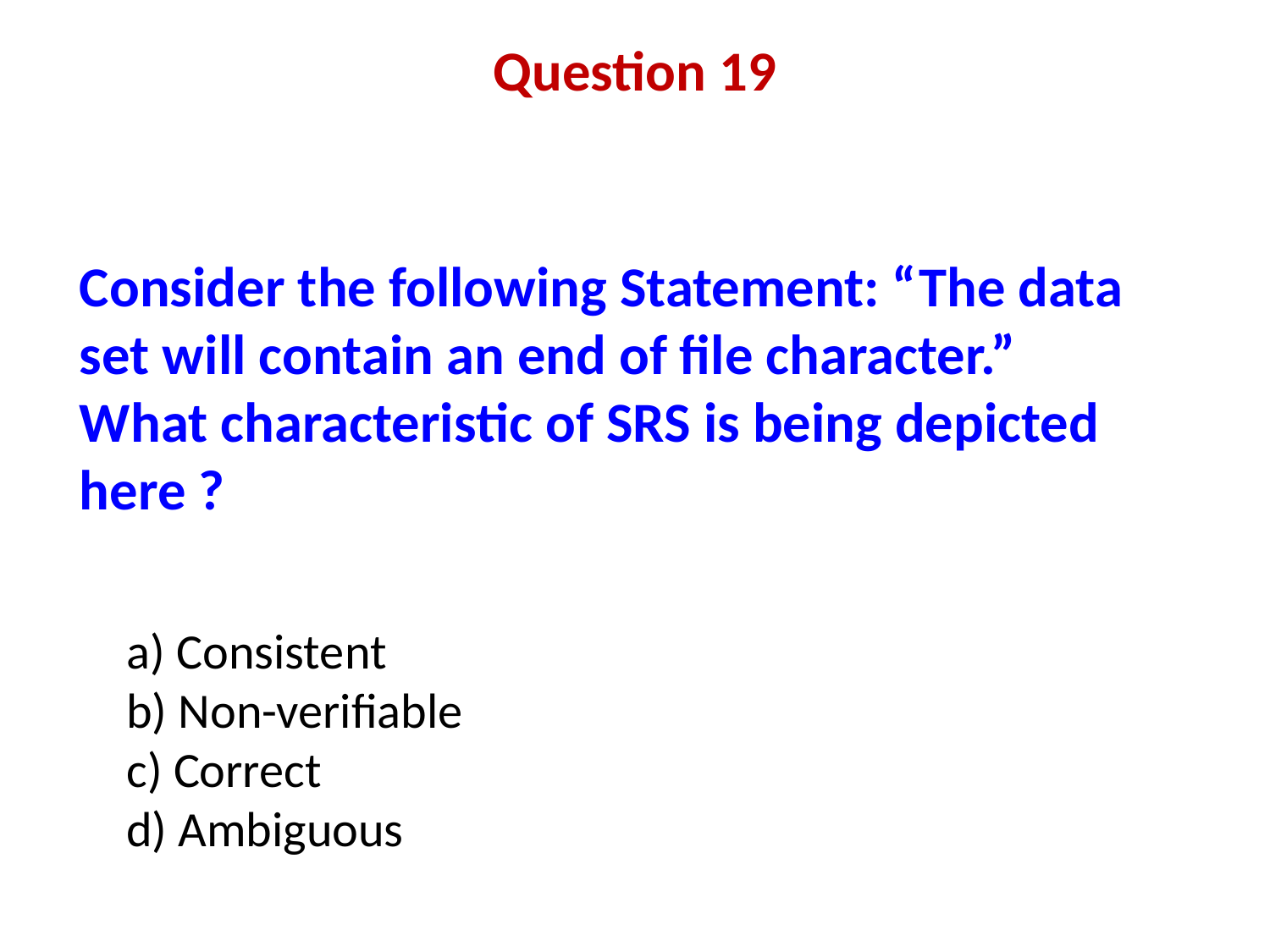

Question 19
# Consider the following Statement: “The data set will contain an end of file character.” What characteristic of SRS is being depicted here ?
 Consistent
b) Non-verifiable
c) Correct
d) Ambiguous